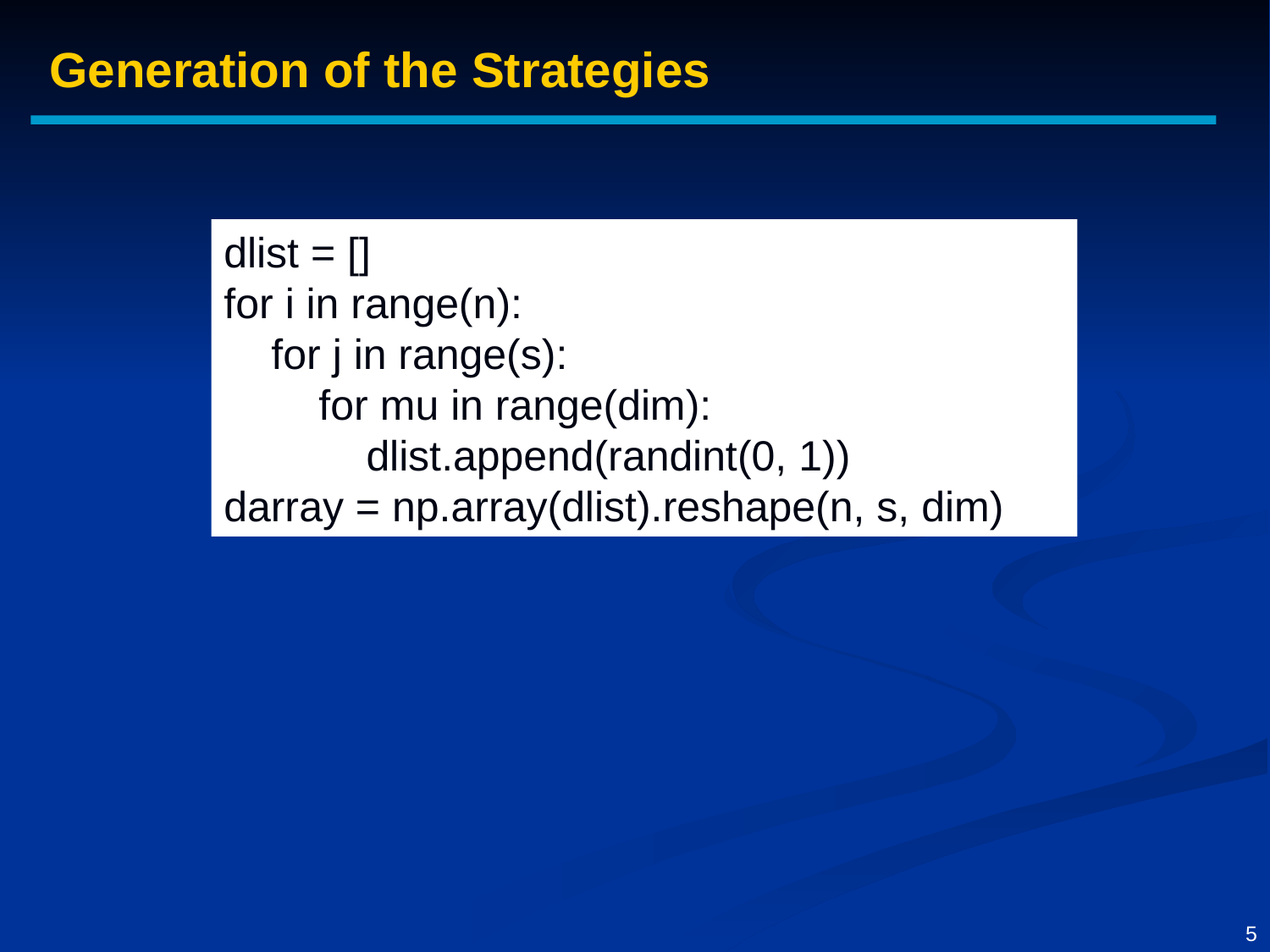

Generation of the Strategies

dlist = []
for i in range(n):
    for j in range(s):
        for mu in range(dim):
            dlist.append(randint(0, 1))
darray = np.array(dlist).reshape(n, s, dim)
5